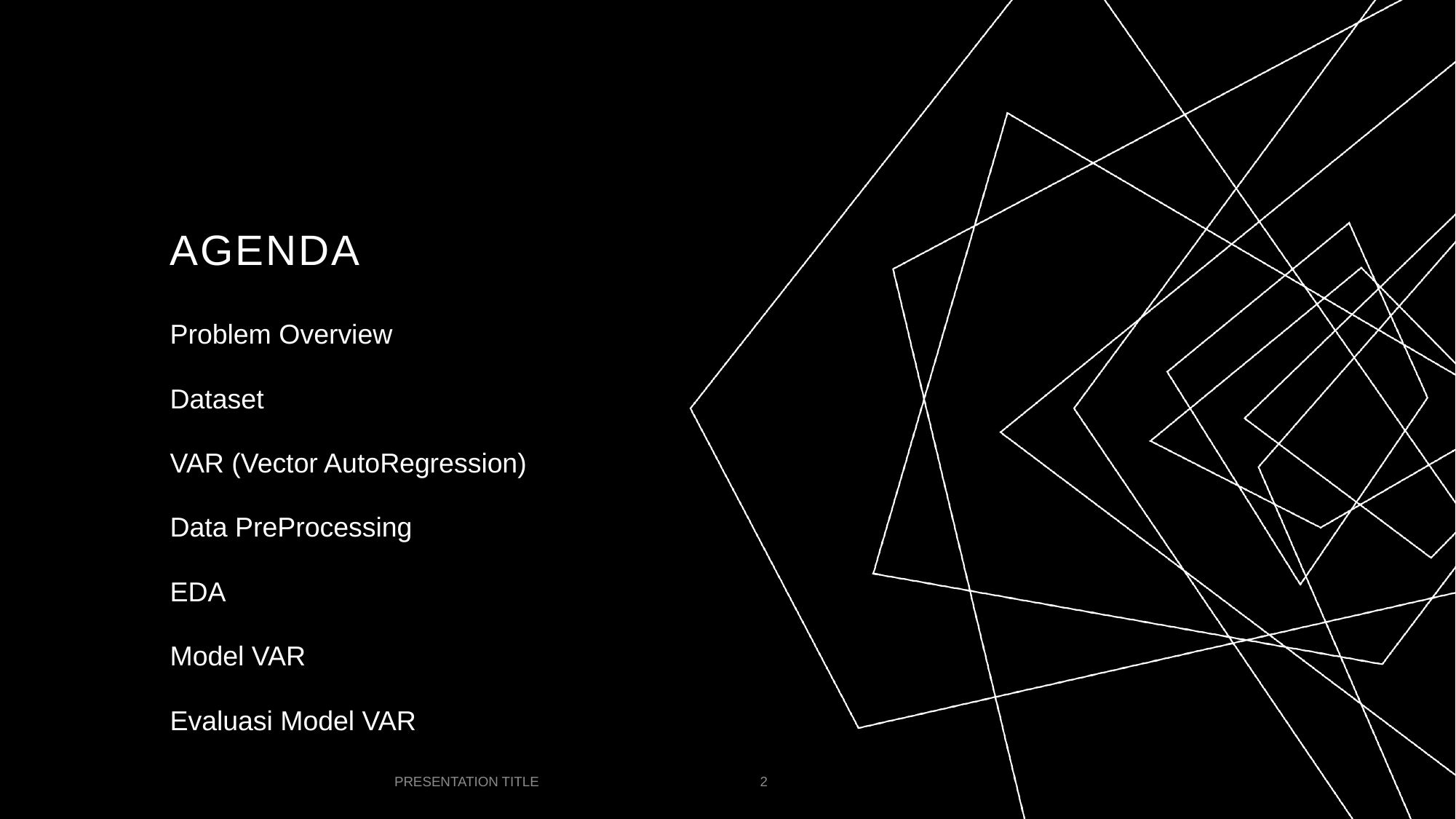

# AGENDA
Problem Overview
Dataset
VAR (Vector AutoRegression)
Data PreProcessing
EDA
Model VAR
Evaluasi Model VAR
PRESENTATION TITLE
2